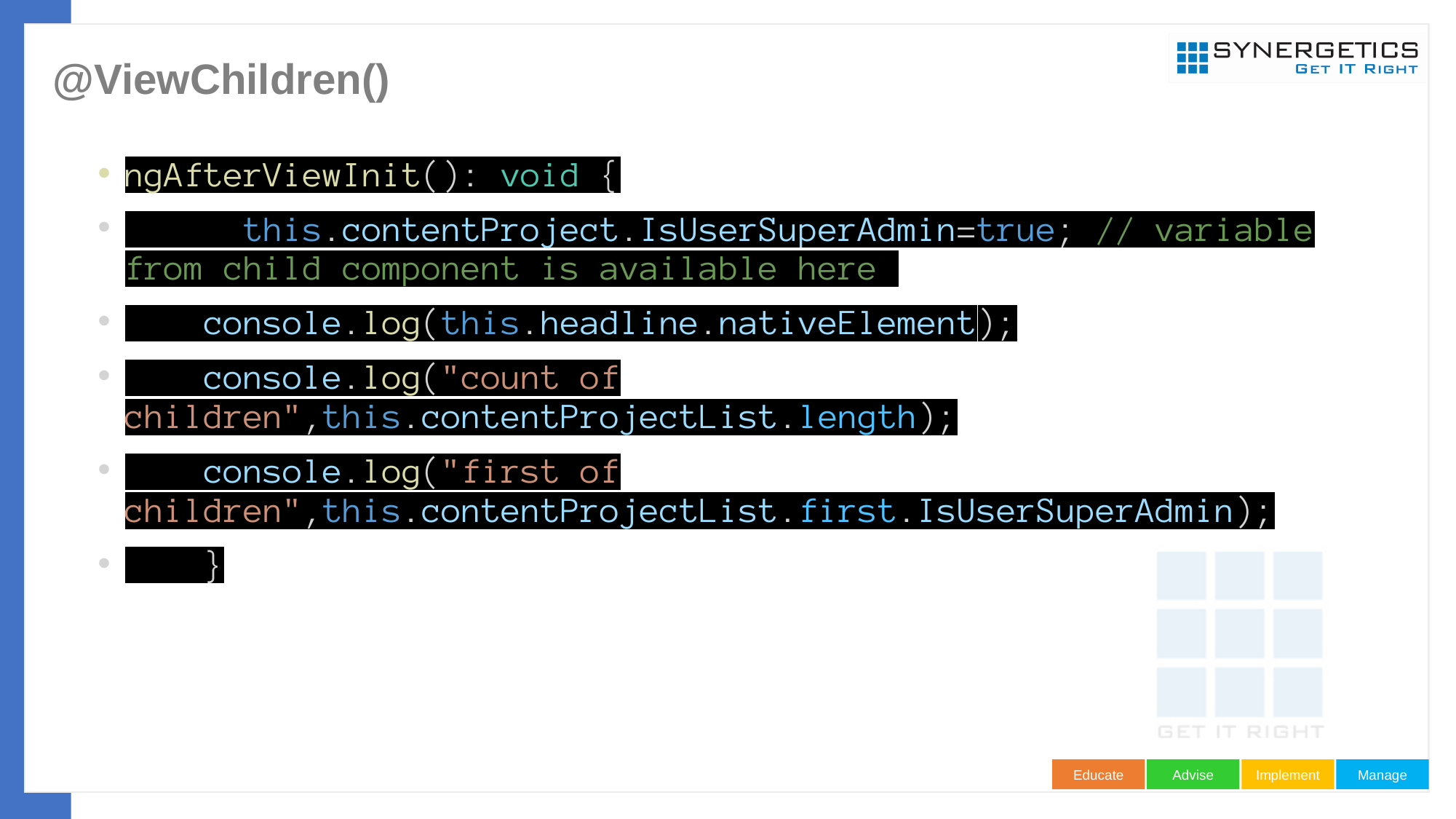

# @ViewChildren()
ngAfterViewInit(): void {
      this.contentProject.IsUserSuperAdmin=true; // variable from child component is available here
    console.log(this.headline.nativeElement);
    console.log("count of children",this.contentProjectList.length);
    console.log("first of children",this.contentProjectList.first.IsUserSuperAdmin);
    }